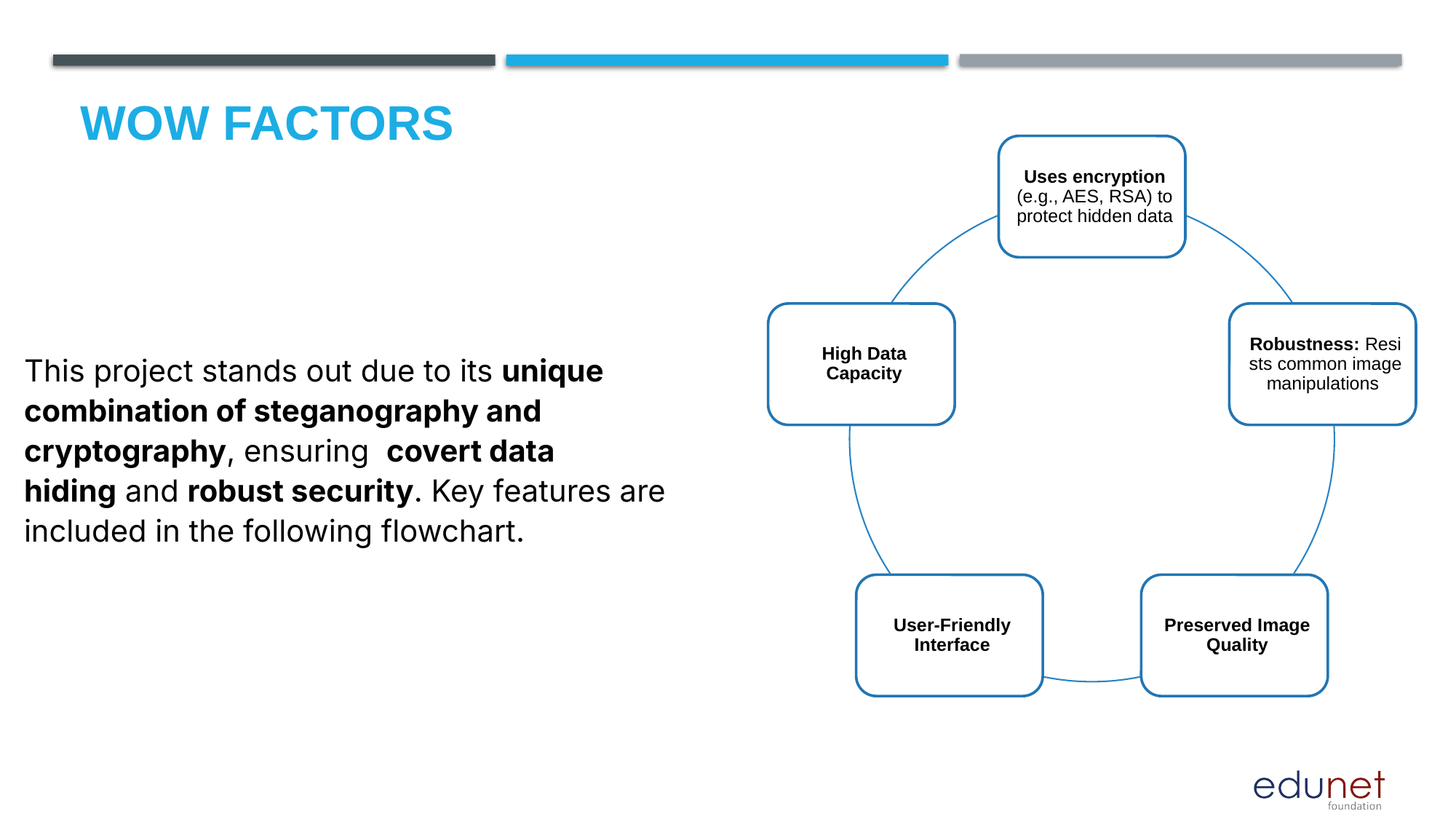

# Wow factors
Uses encryption (e.g., AES, RSA) to protect hidden data
Robustness: Resists common image manipulations
Preserved Image Quality
User-Friendly Interface
High Data Capacity
This project stands out due to its unique combination of steganography and cryptography, ensuring  covert data hiding and robust security. Key features are included in the following flowchart.